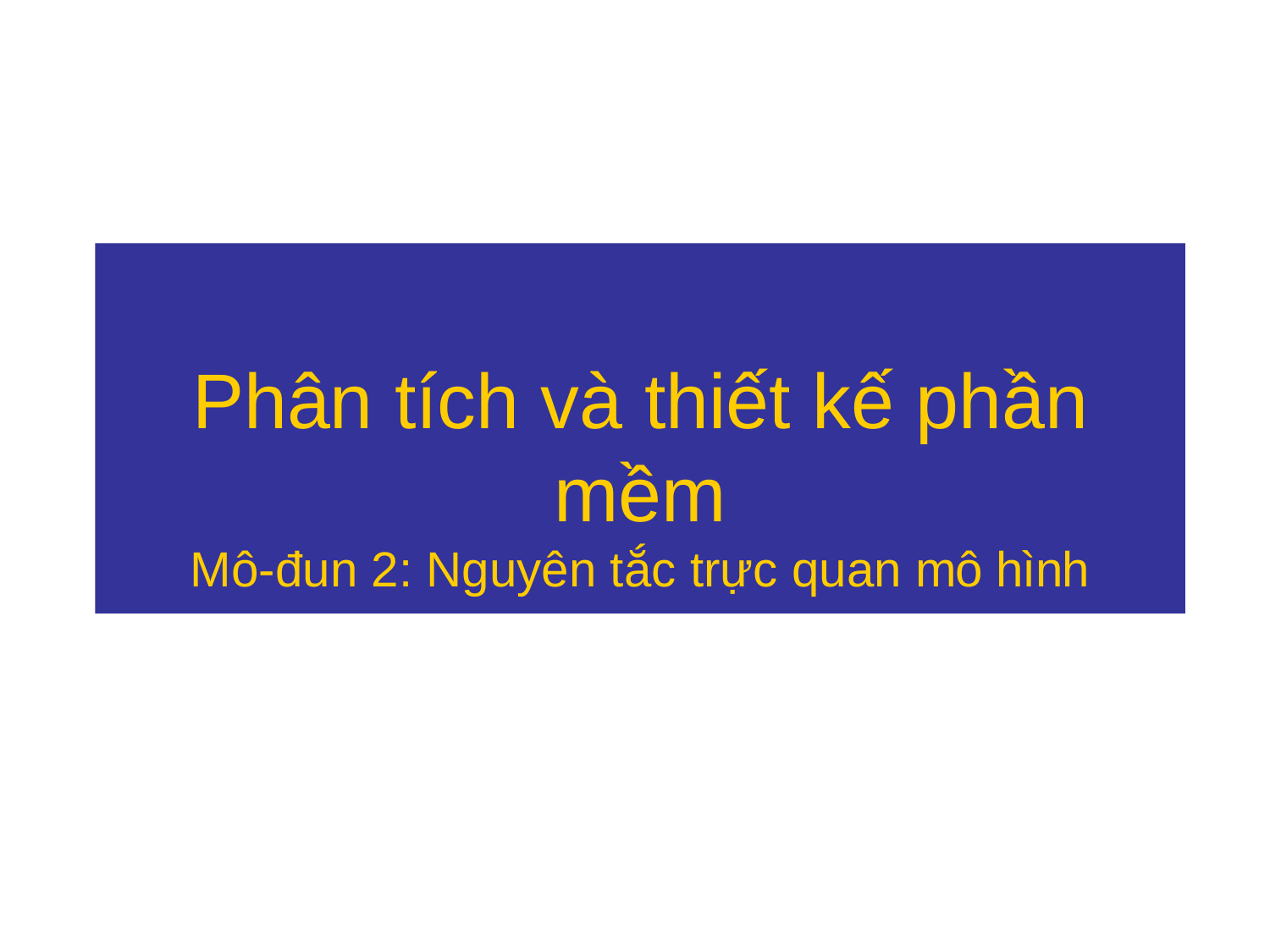

# Phân tích và thiết kế phần mềm
Mô-đun 2: Nguyên tắc trực quan mô hình